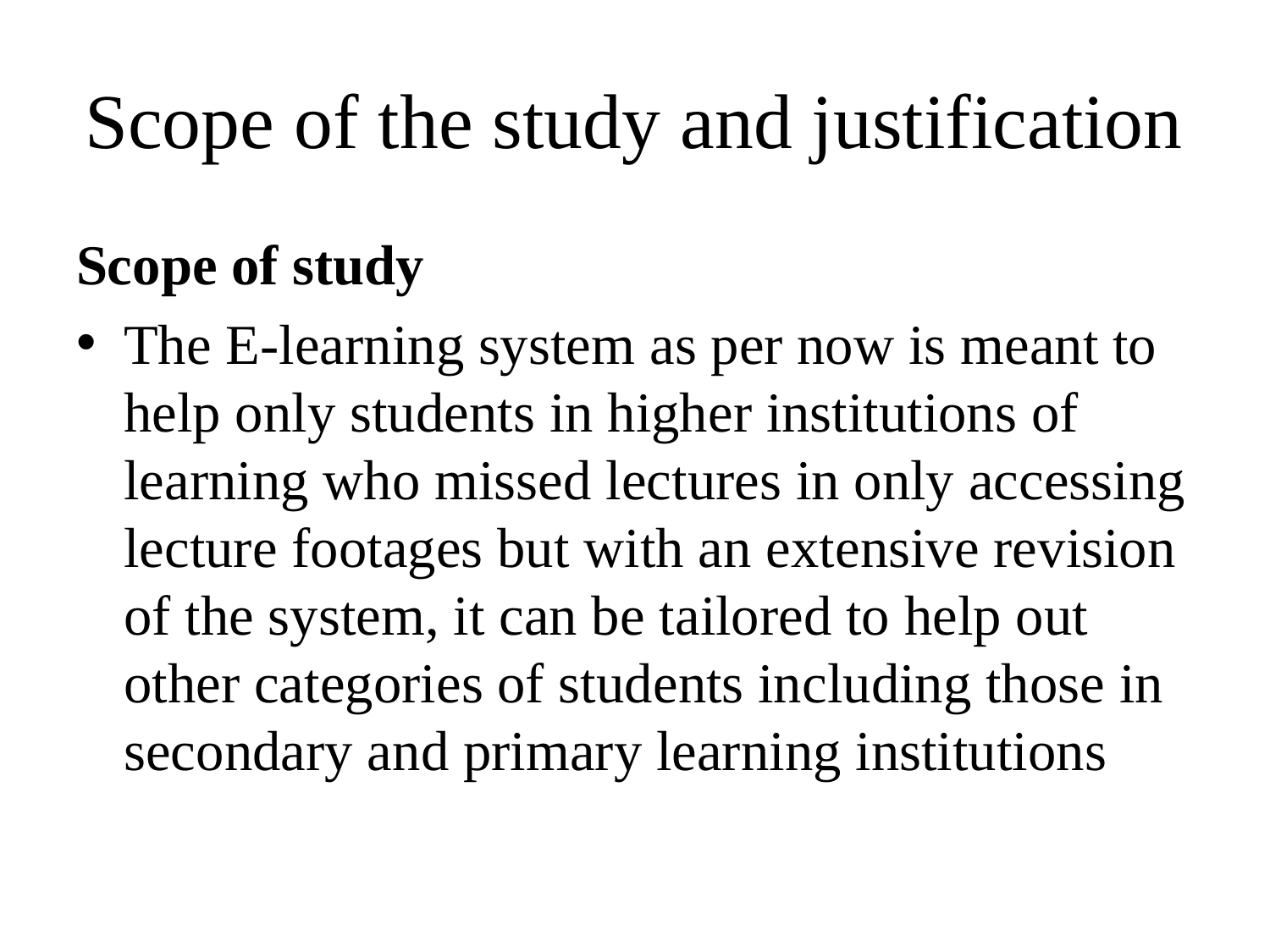

# Scope of the study and justification
Scope of study
The E-learning system as per now is meant to help only students in higher institutions of learning who missed lectures in only accessing lecture footages but with an extensive revision of the system, it can be tailored to help out other categories of students including those in secondary and primary learning institutions